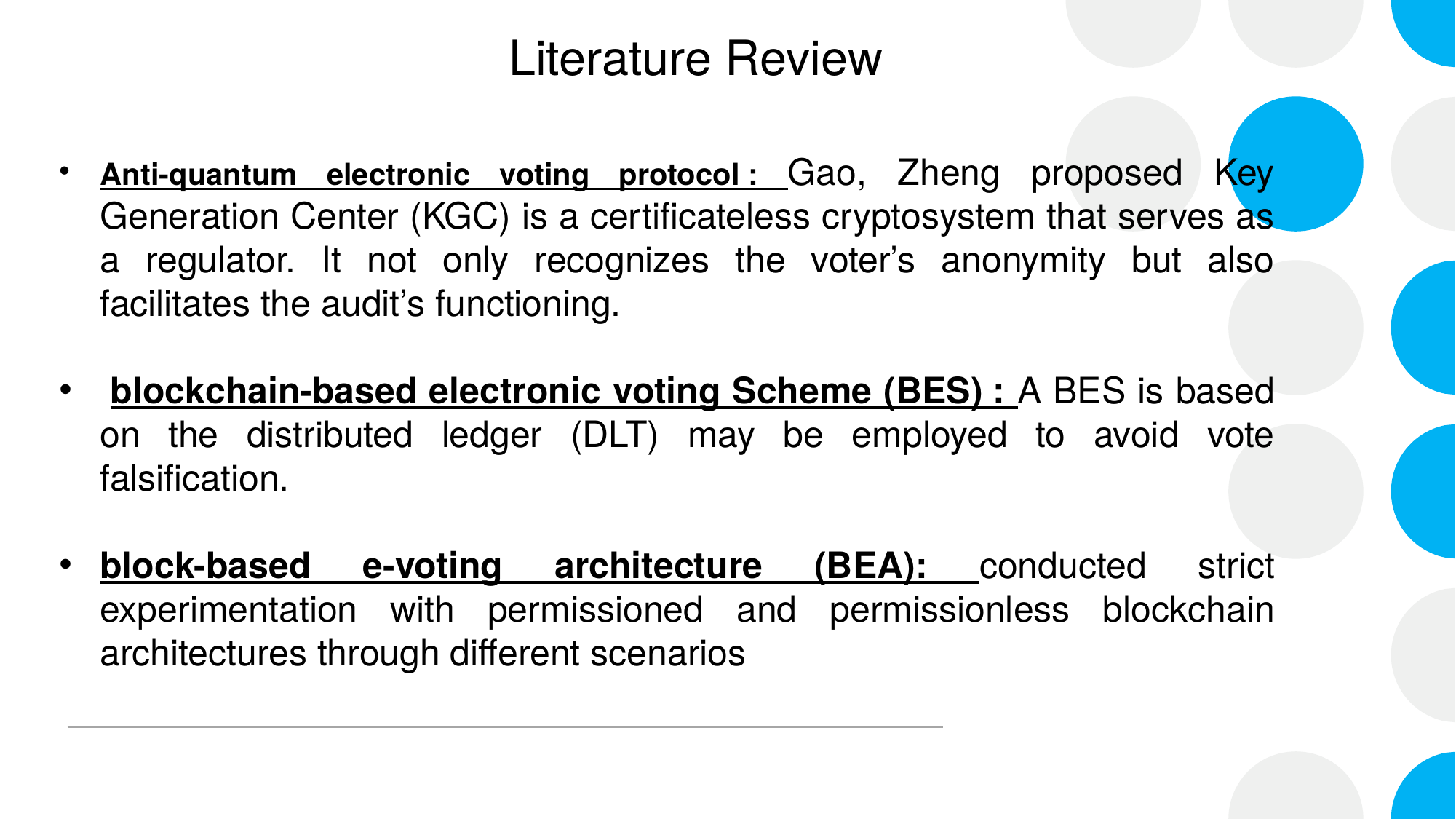

Literature Review
Anti-quantum electronic voting protocol : Gao, Zheng proposed Key Generation Center (KGC) is a certificateless cryptosystem that serves as a regulator. It not only recognizes the voter’s anonymity but also facilitates the audit’s functioning.

 blockchain-based electronic voting Scheme (BES) : A BES is based on the distributed ledger (DLT) may be employed to avoid vote falsification.

block-based e-voting architecture (BEA): conducted strict experimentation with permissioned and permissionless blockchain architectures through different scenarios